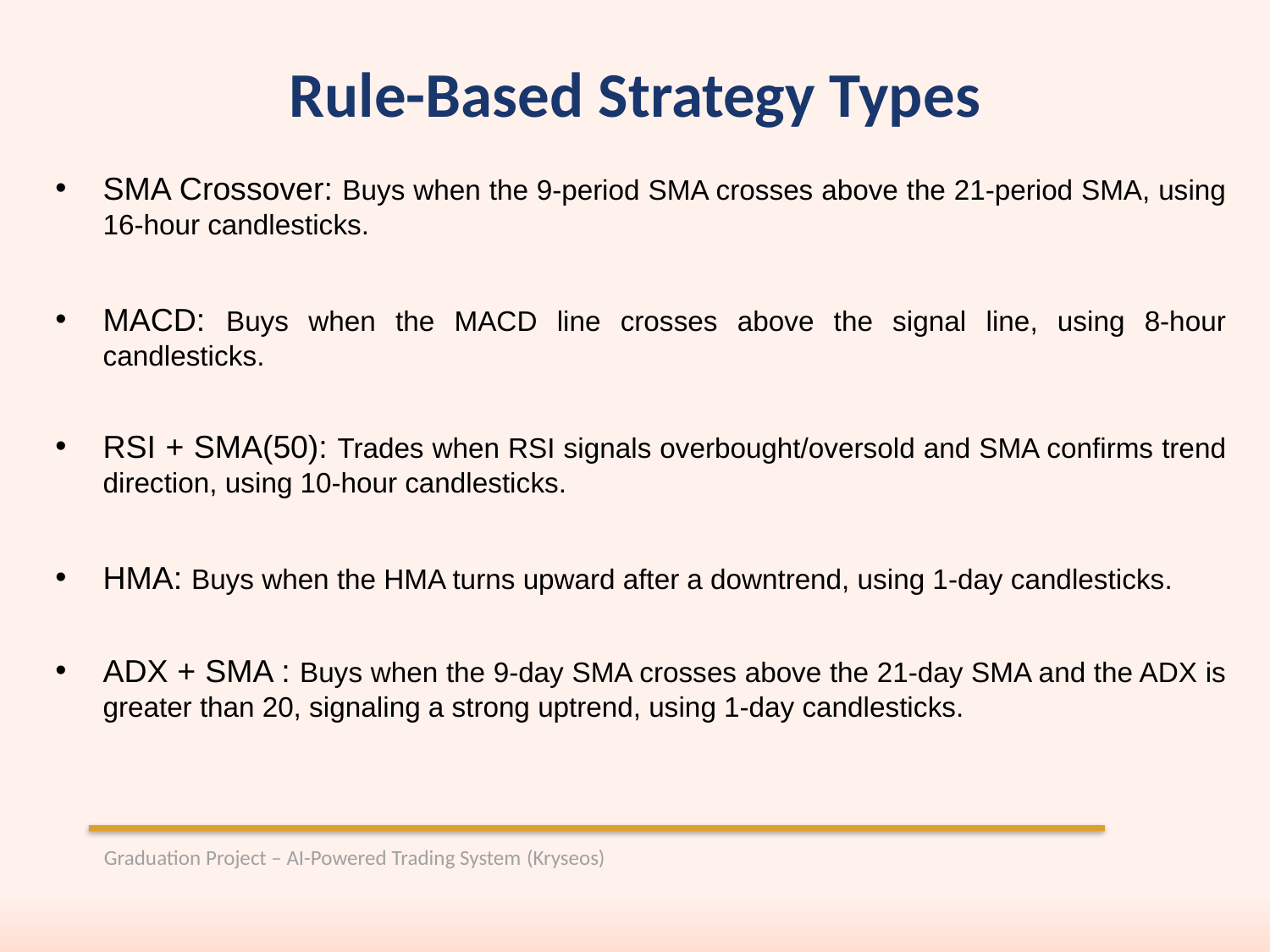

Rule-Based Strategy Types
SMA Crossover: Buys when the 9-period SMA crosses above the 21-period SMA, using 16-hour candlesticks.

MACD: Buys when the MACD line crosses above the signal line, using 8-hour candlesticks.

RSI + SMA(50): Trades when RSI signals overbought/oversold and SMA confirms trend direction, using 10-hour candlesticks.

HMA: Buys when the HMA turns upward after a downtrend, using 1-day candlesticks.

ADX + SMA : Buys when the 9-day SMA crosses above the 21-day SMA and the ADX is greater than 20, signaling a strong uptrend, using 1-day candlesticks.

Graduation Project – AI-Powered Trading System (Kryseos)